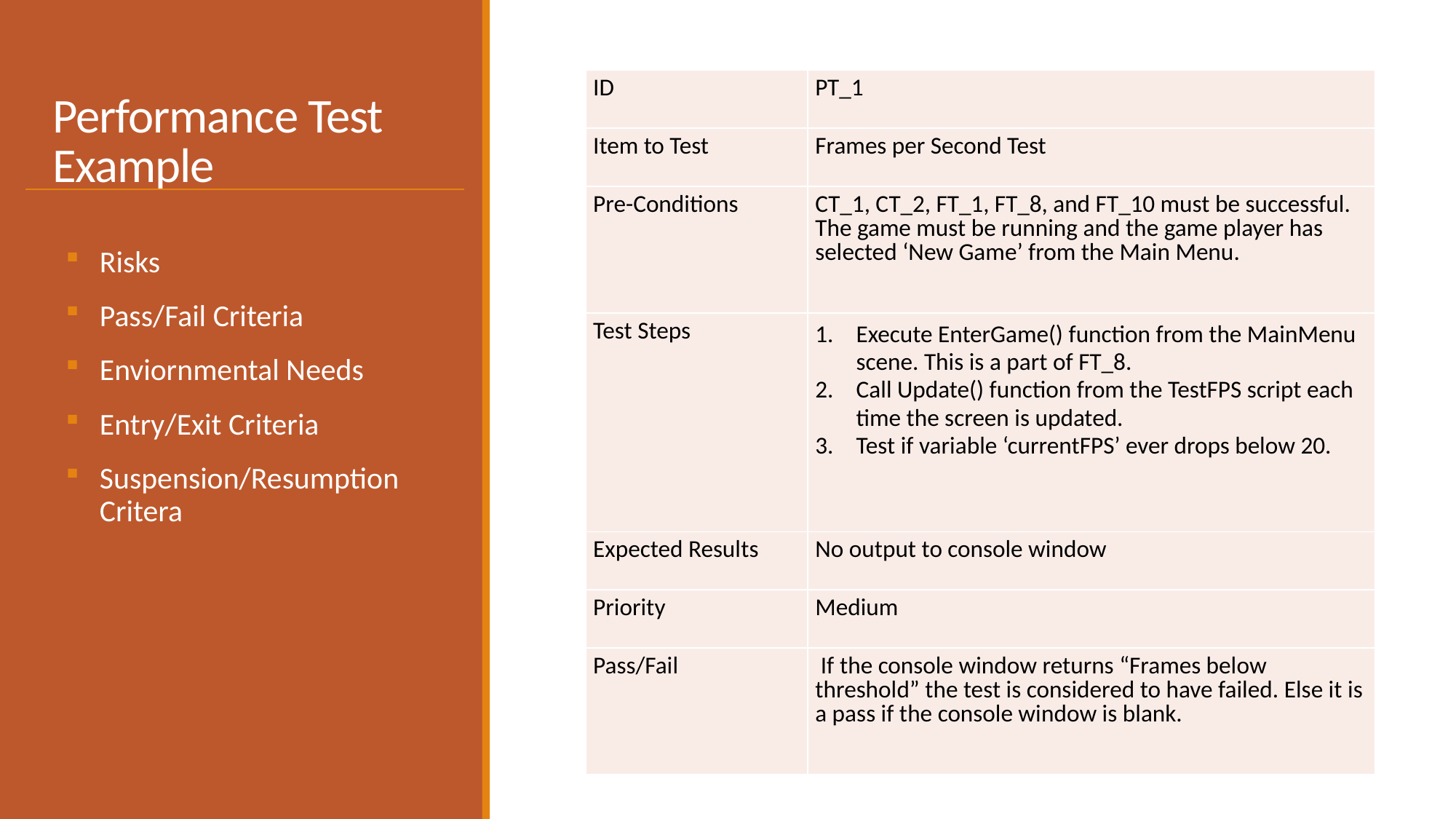

# Performance Test Example
| ID | PT\_1 |
| --- | --- |
| Item to Test | Frames per Second Test |
| Pre-Conditions | CT\_1, CT\_2, FT\_1, FT\_8, and FT\_10 must be successful. The game must be running and the game player has selected ‘New Game’ from the Main Menu. |
| Test Steps | Execute EnterGame() function from the MainMenu scene. This is a part of FT\_8. Call Update() function from the TestFPS script each time the screen is updated. Test if variable ‘currentFPS’ ever drops below 20. |
| Expected Results | No output to console window |
| Priority | Medium |
| Pass/Fail | If the console window returns “Frames below threshold” the test is considered to have failed. Else it is a pass if the console window is blank. |
Risks
Pass/Fail Criteria
Enviornmental Needs
Entry/Exit Criteria
Suspension/Resumption Critera